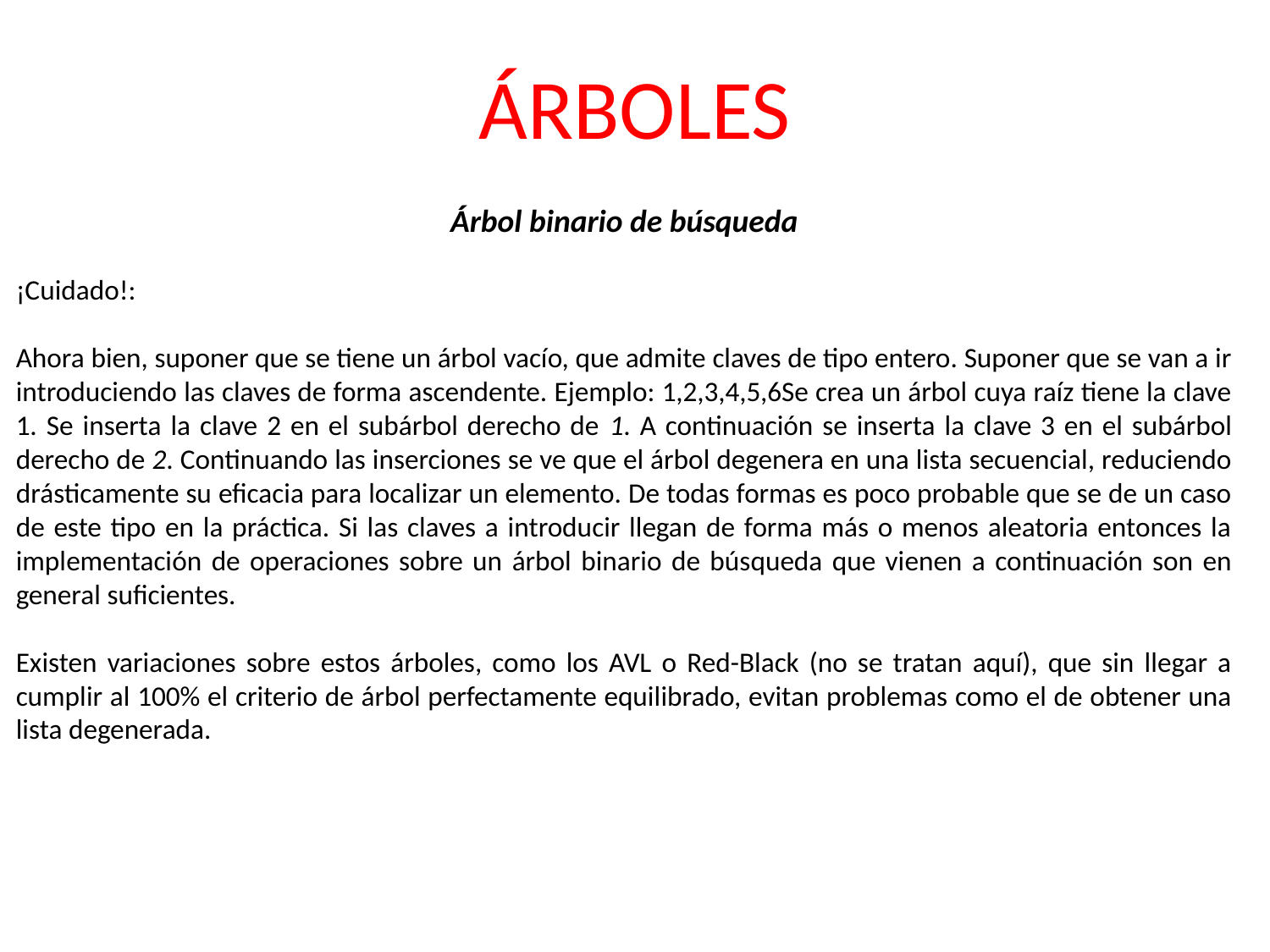

ÁRBOLES
Árbol binario de búsqueda

¡Cuidado!:

Ahora bien, suponer que se tiene un árbol vacío, que admite claves de tipo entero. Suponer que se van a ir introduciendo las claves de forma ascendente. Ejemplo: 1,2,3,4,5,6 Se crea un árbol cuya raíz tiene la clave 1. Se inserta la clave 2 en el subárbol derecho de 1. A continuación se inserta la clave 3 en el subárbol derecho de 2.  Continuando las inserciones se ve que el árbol degenera en una lista secuencial, reduciendo drásticamente su eficacia para localizar un elemento. De todas formas es poco probable que se de un caso de este tipo en la práctica. Si las claves a introducir llegan de forma más o menos aleatoria entonces la implementación de operaciones sobre un árbol binario de búsqueda que vienen a continuación son en general suficientes.

Existen variaciones sobre estos árboles, como los AVL o Red-Black (no se tratan aquí), que sin llegar a cumplir al 100% el criterio de árbol perfectamente equilibrado, evitan problemas como el de obtener una lista degenerada.